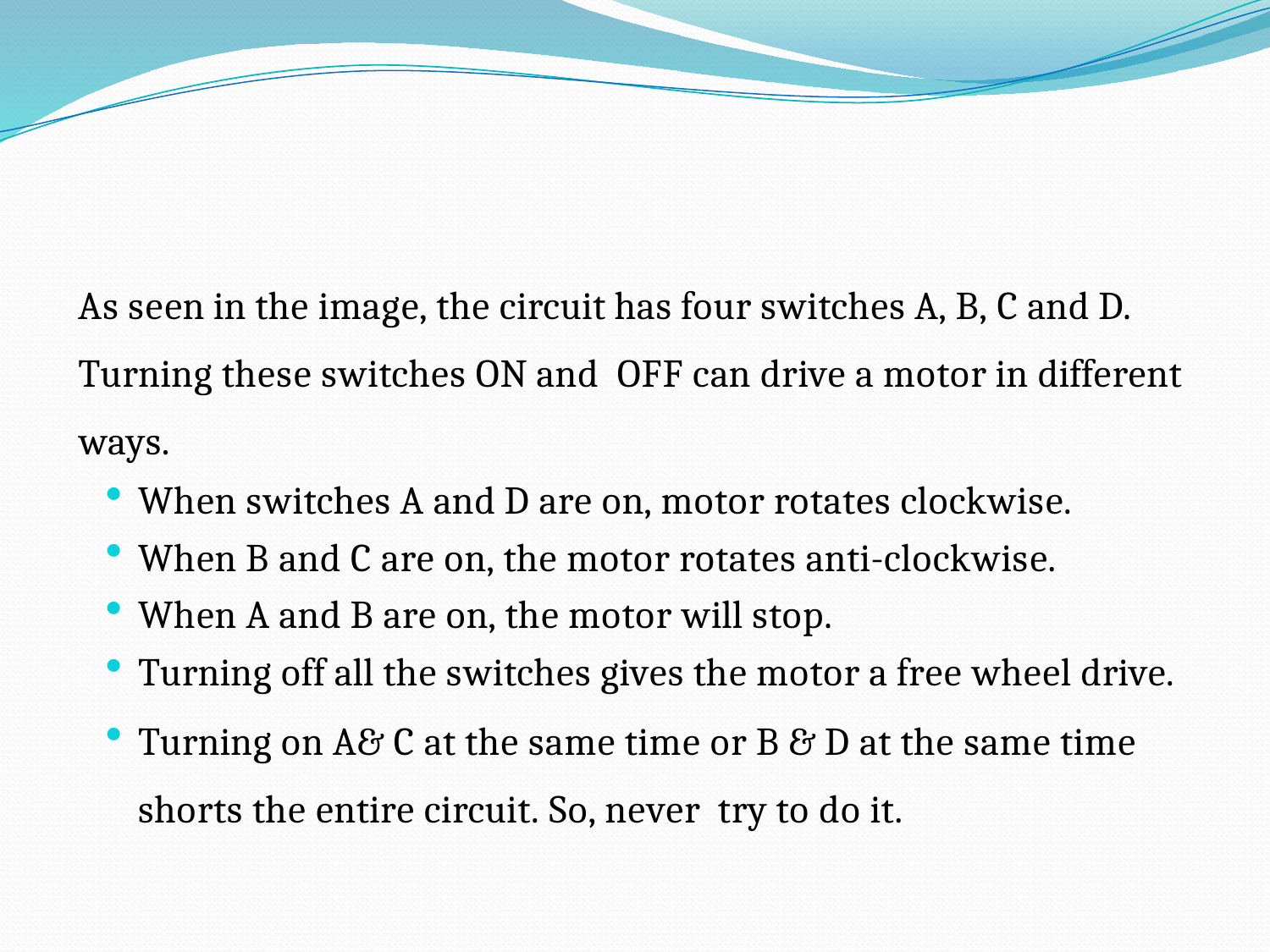

As seen in the image, the circuit has four switches A, B, C and D. Turning these switches ON and  OFF can drive a motor in different ways.
When switches A and D are on, motor rotates clockwise.
When B and C are on, the motor rotates anti-clockwise.
When A and B are on, the motor will stop.
Turning off all the switches gives the motor a free wheel drive.
Turning on A& C at the same time or B & D at the same time shorts the entire circuit. So, never  try to do it.